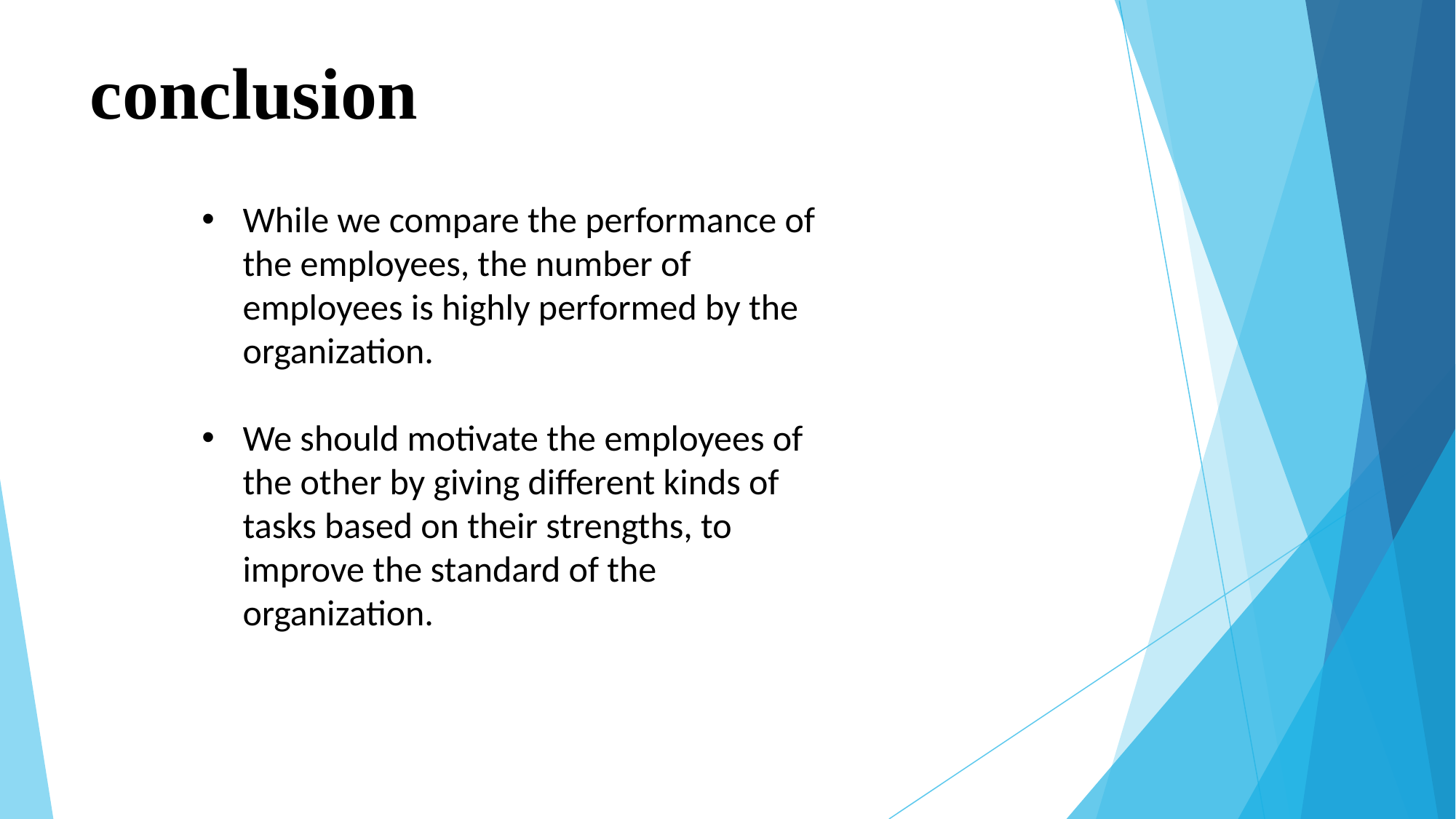

# conclusion
While we compare the performance of the employees, the number of employees is highly performed by the organization.
We should motivate the employees of the other by giving different kinds of tasks based on their strengths, to improve the standard of the organization.